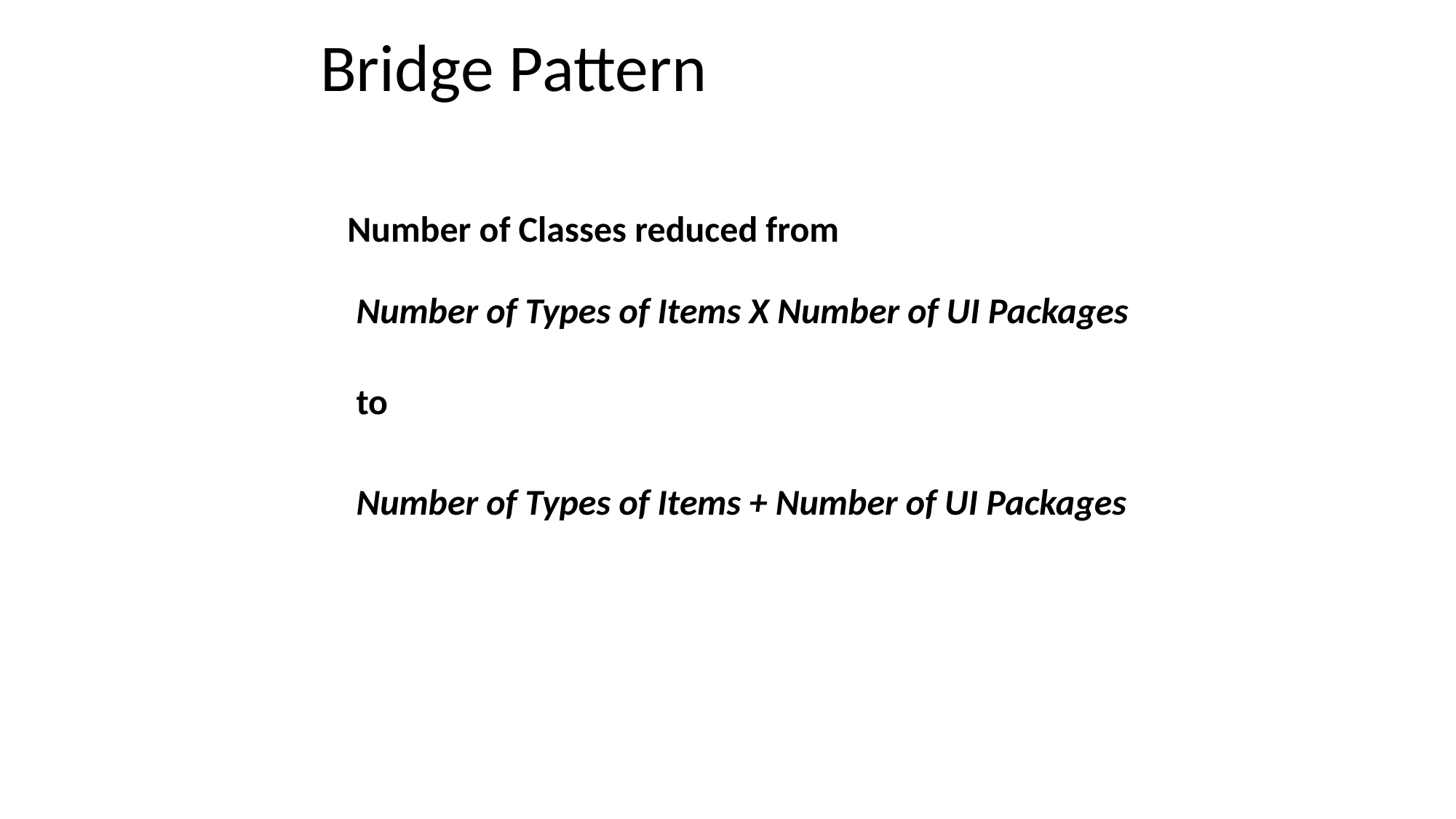

# Bridge Pattern
Number of Classes reduced from
Number of Types of Items X Number of UI Packages
to
Number of Types of Items + Number of UI Packages